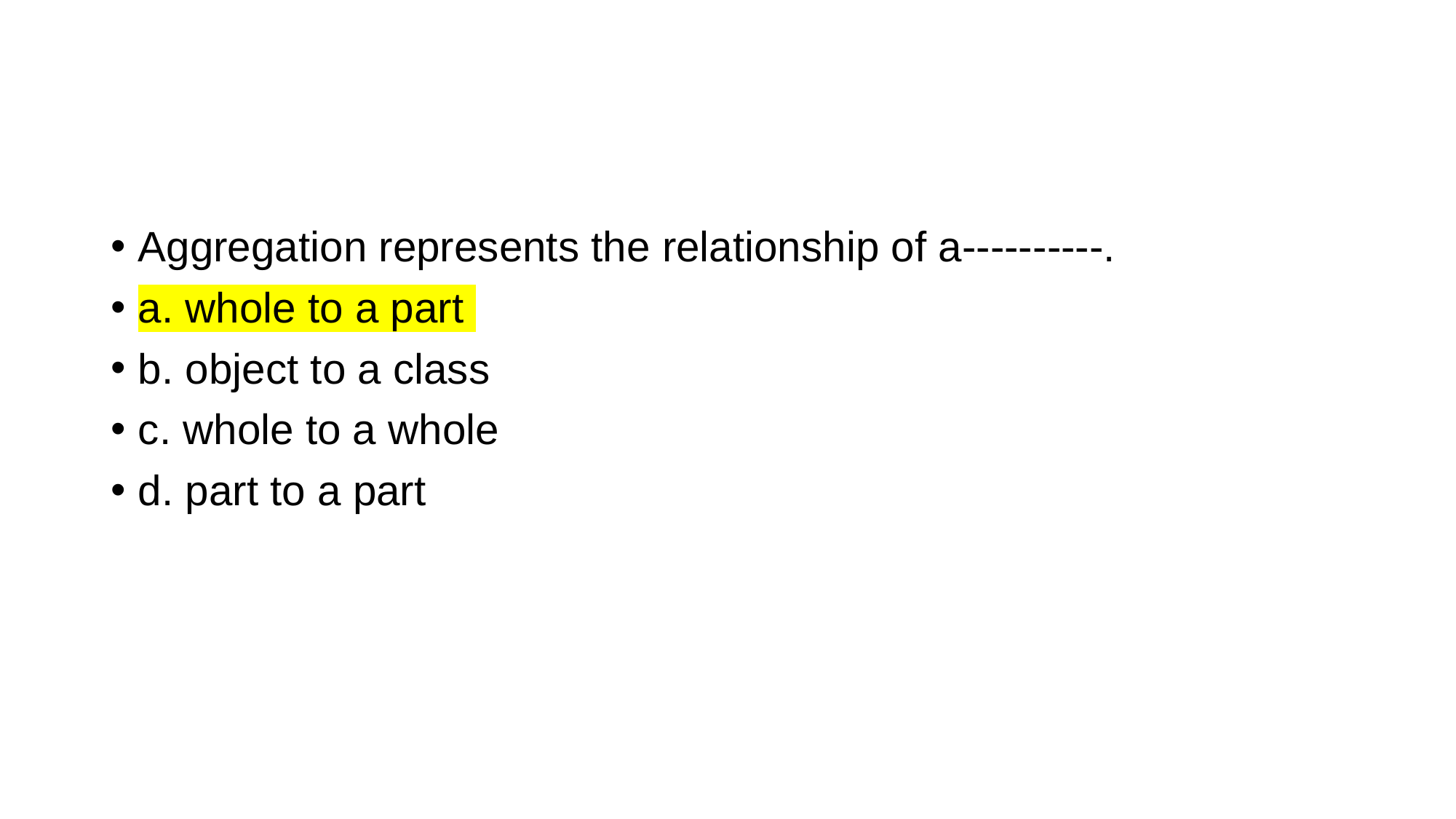

#
Aggregation represents the relationship of a----------.
a. whole to a part
b. object to a class
c. whole to a whole
d. part to a part